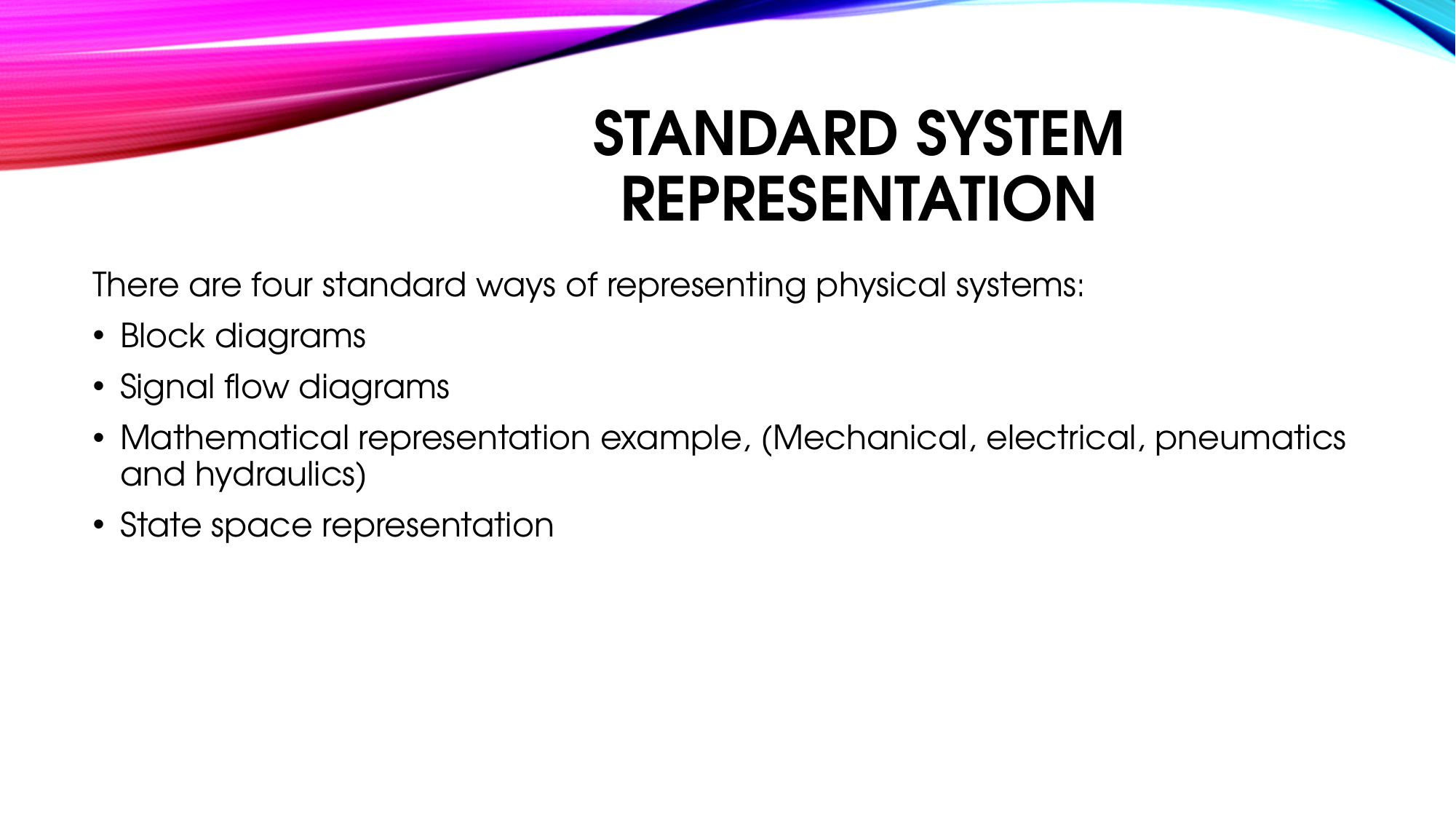

# STANDARD SYSTEM REPRESENTATION
There are four standard ways of representing physical systems:
Block diagrams
Signal flow diagrams
Mathematical representation example, (Mechanical, electrical, pneumatics and hydraulics)
State space representation